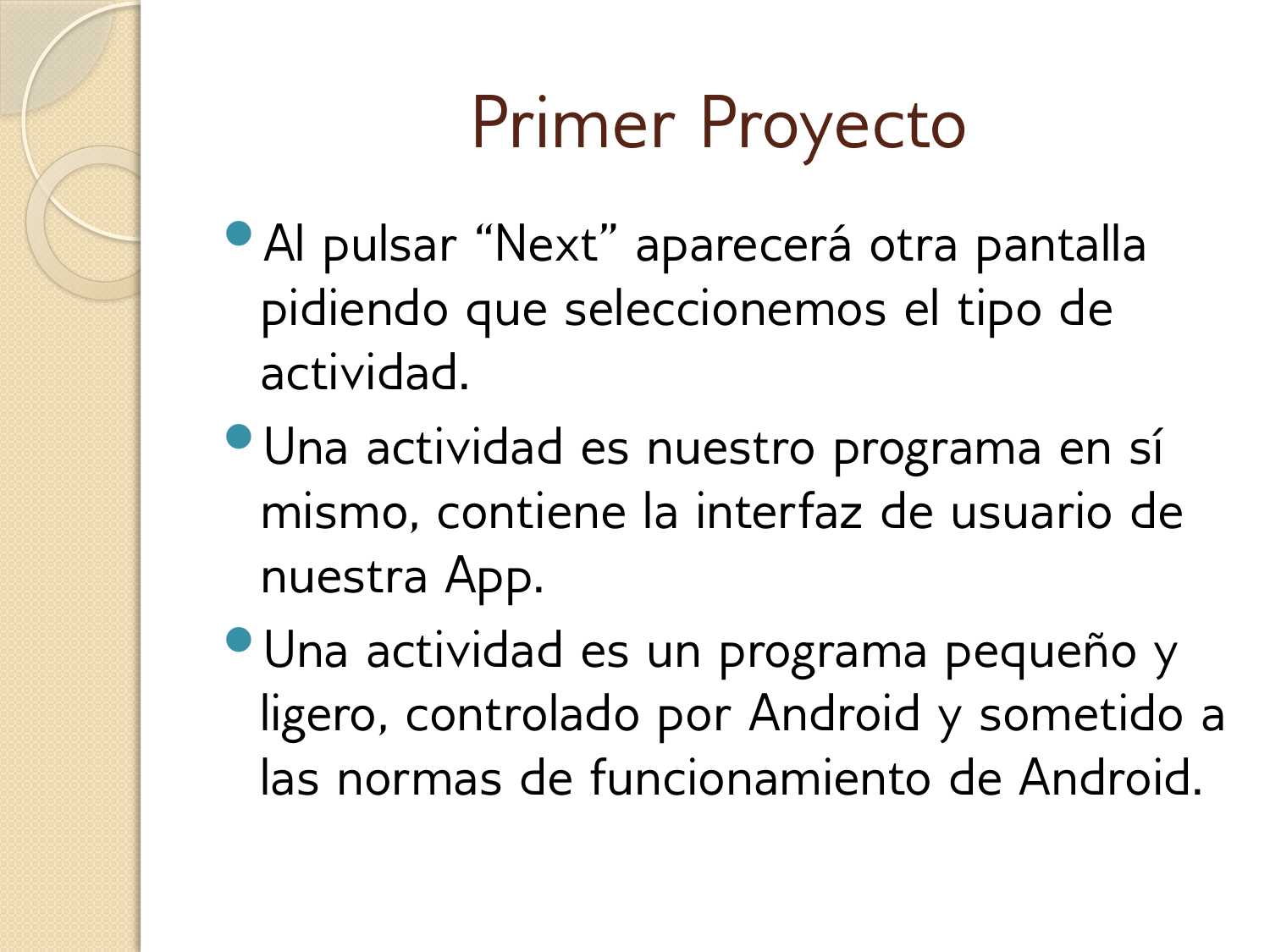

# Primer Proyecto
Al pulsar “Next” aparecerá otra pantalla pidiendo que seleccionemos el tipo de actividad.
Una actividad es nuestro programa en sí mismo, contiene la interfaz de usuario de nuestra App.
Una actividad es un programa pequeño y ligero, controlado por Android y sometido a las normas de funcionamiento de Android.